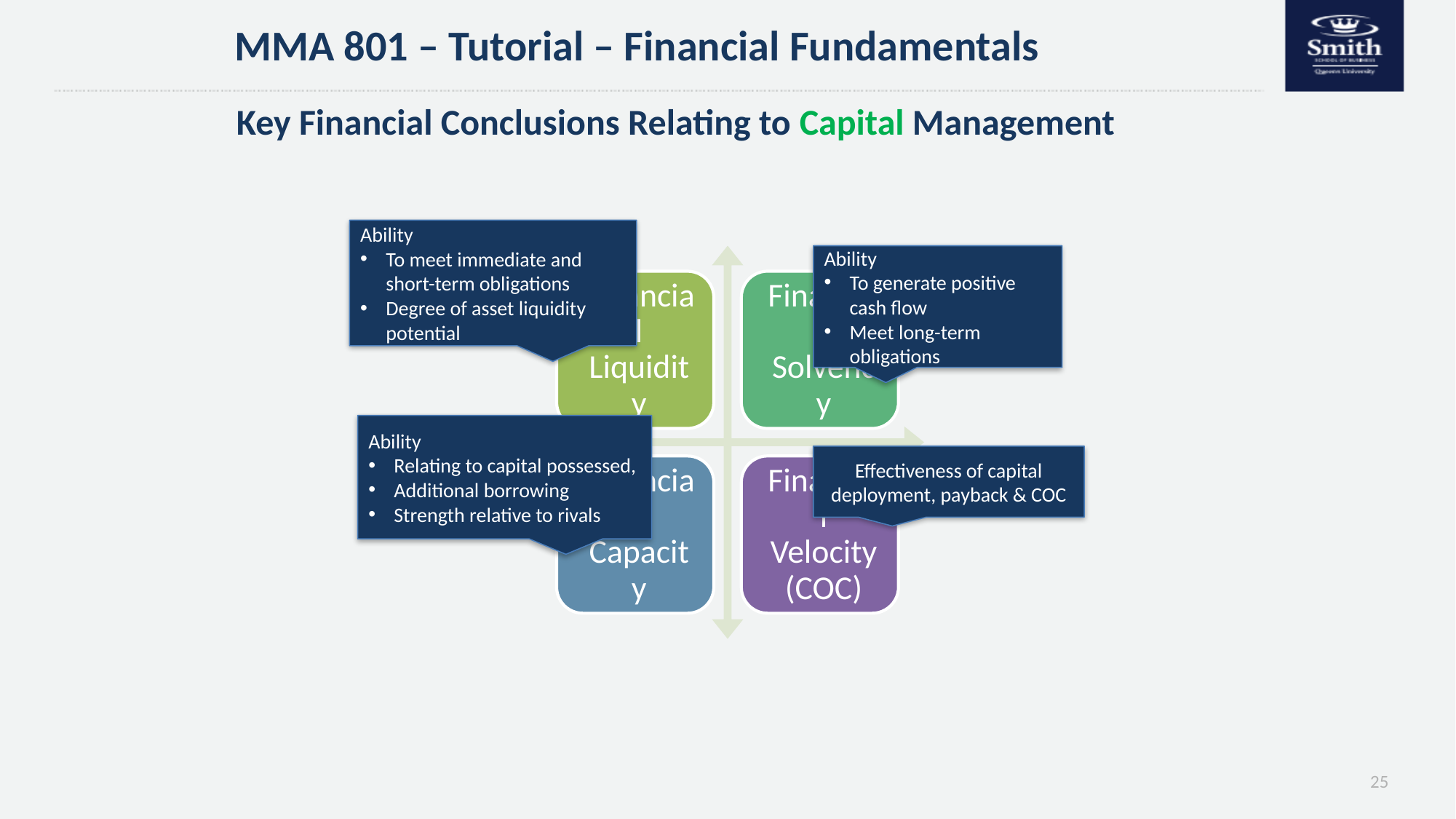

MMA 801 – Tutorial – Financial Fundamentals
# Key Financial Conclusions Relating to Capital Management
Ability
To meet immediate and short-term obligations
Degree of asset liquidity potential
Ability
To generate positive cash flow
Meet long-term obligations
Financial Liquidity
Financial Solvency
Financial Capacity
Financial Velocity (COC)
Ability
Relating to capital possessed,
Additional borrowing
Strength relative to rivals
Effectiveness of capital deployment, payback & COC
25